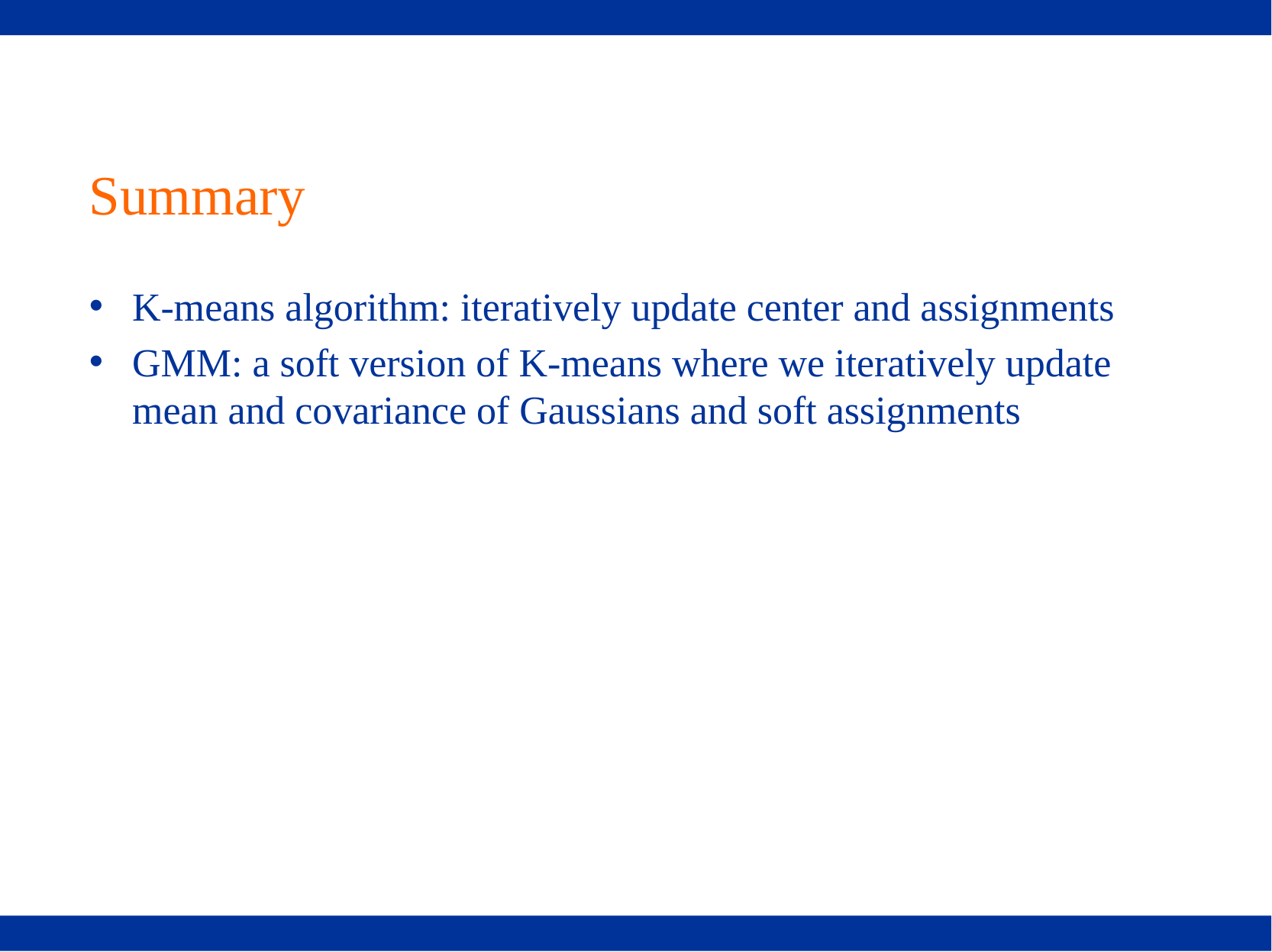

# Summary
K-means algorithm: iteratively update center and assignments
GMM: a soft version of K-means where we iteratively update mean and covariance of Gaussians and soft assignments